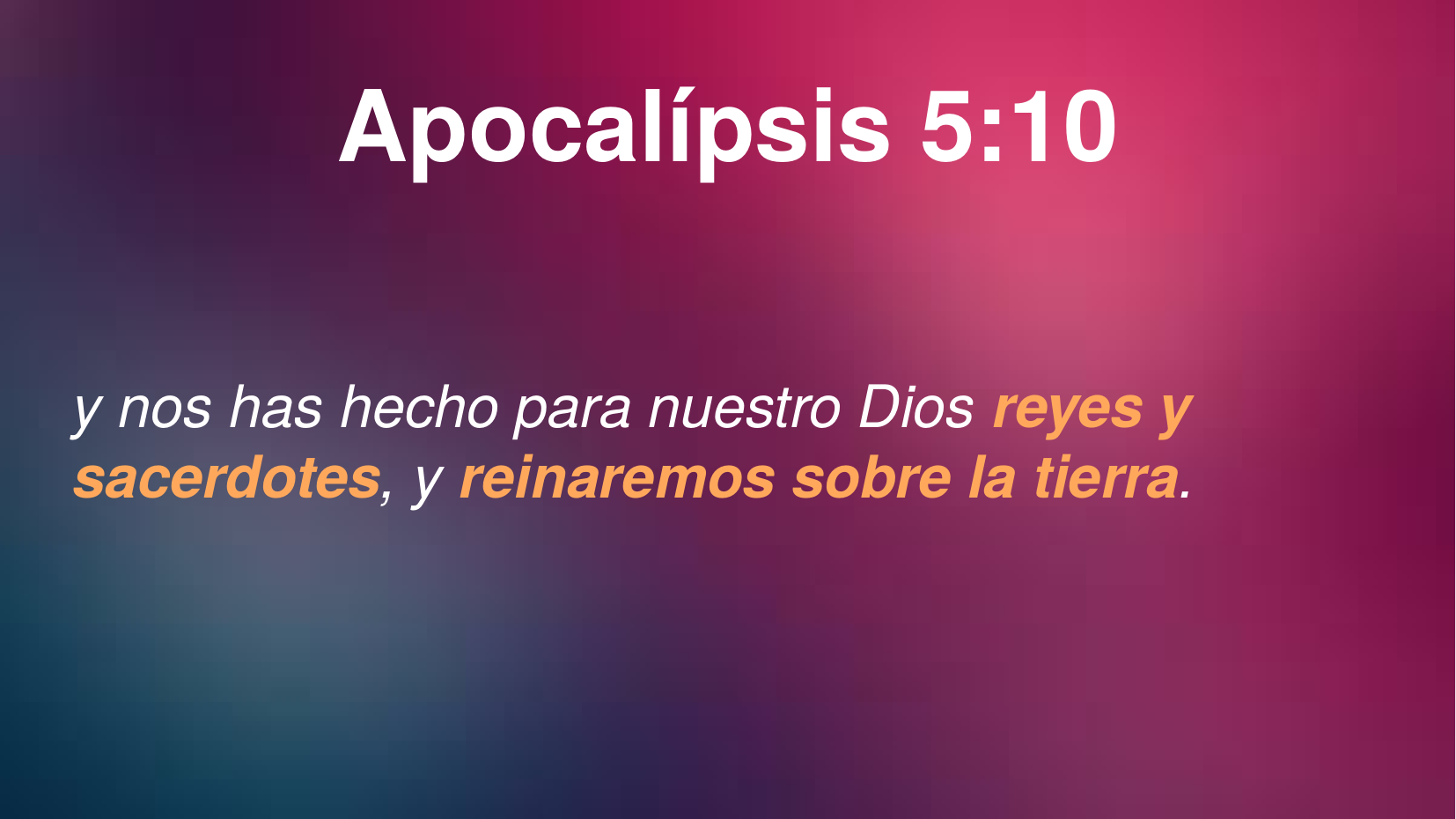

# Apocalípsis 5:10
y nos has hecho para nuestro Dios reyes y sacerdotes, y reinaremos sobre la tierra.